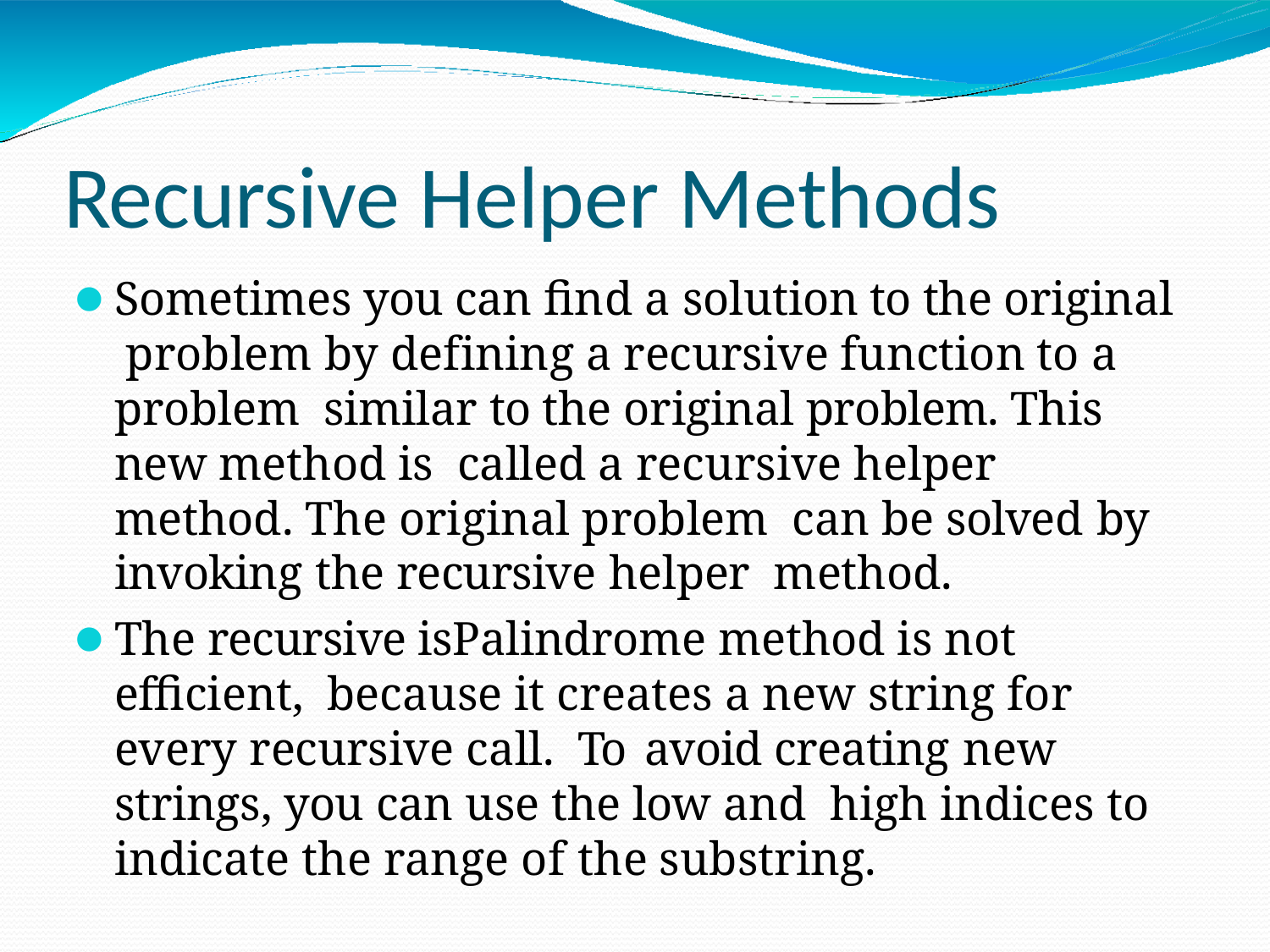

# Recursive Helper Methods
Sometimes you can find a solution to the original  problem by defining a recursive function to a problem  similar to the original problem. This new method is  called a recursive helper method. The original problem  can be solved by invoking the recursive helper  method.
The recursive isPalindrome method is not efficient,  because it creates a new string for every recursive call.  To  avoid creating new strings, you can use the low and  high indices to indicate the range of the substring.